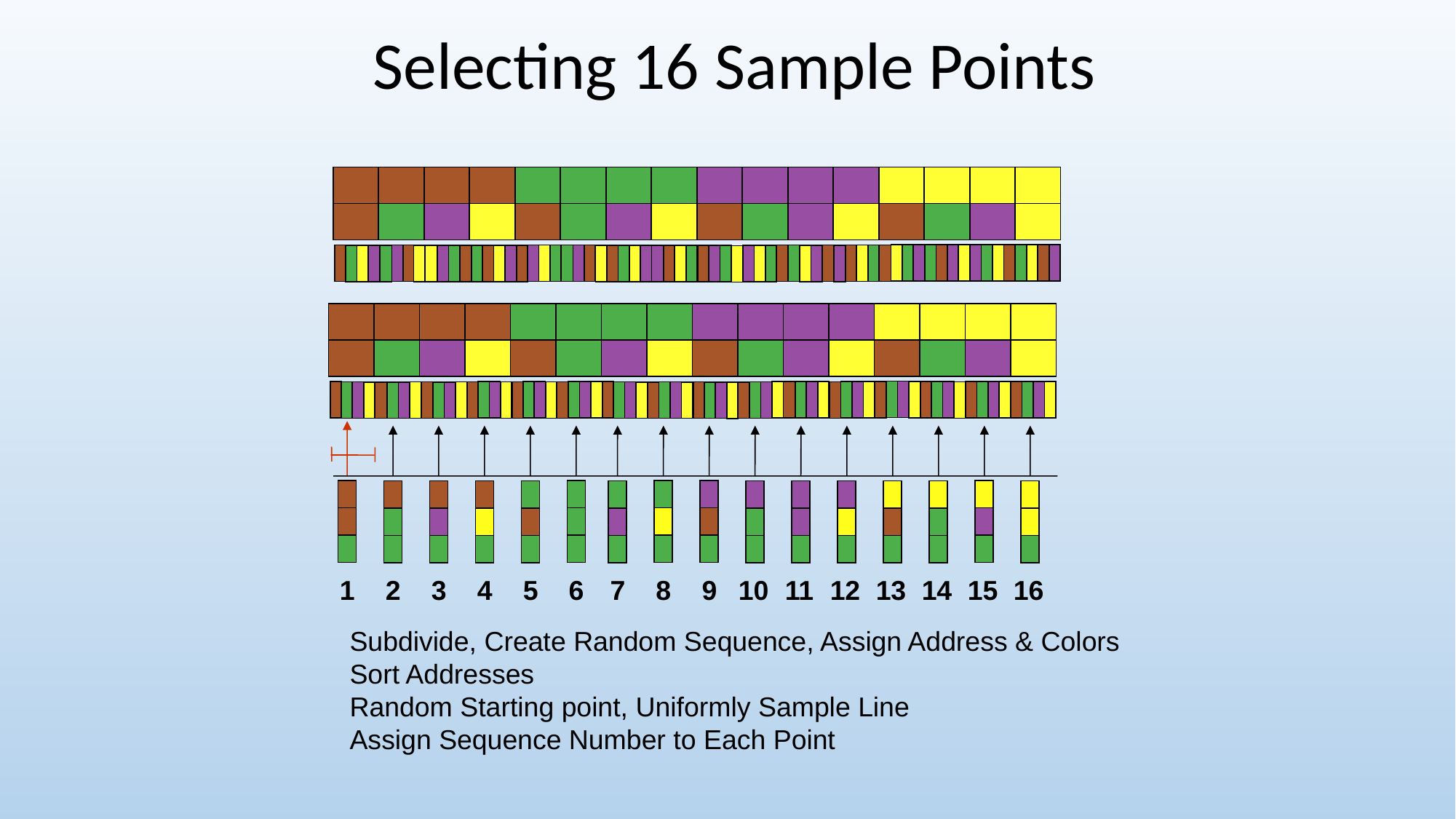

# Selecting 16 Sample Points

1
2
3
4
5
6
7
8
9
10
11
12
13
14
15
16
Subdivide, Create Random Sequence, Assign Address & Colors
Sort Addresses
Random Starting point, Uniformly Sample Line
Assign Sequence Number to Each Point